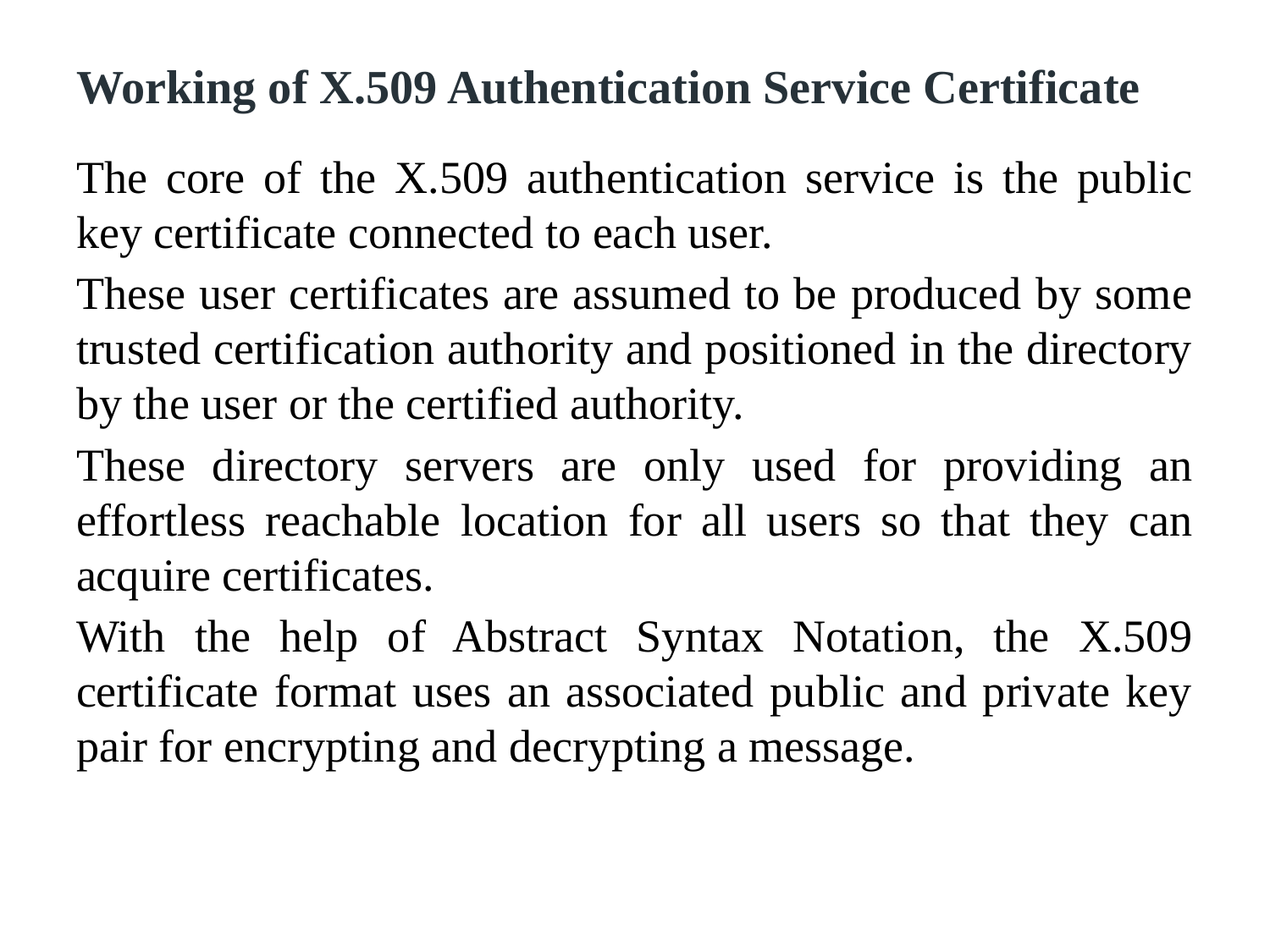

# Working of X.509 Authentication Service Certificate
The core of the X.509 authentication service is the public key certificate connected to each user.
These user certificates are assumed to be produced by some trusted certification authority and positioned in the directory by the user or the certified authority.
These directory servers are only used for providing an effortless reachable location for all users so that they can acquire certificates.
With the help of Abstract Syntax Notation, the X.509 certificate format uses an associated public and private key pair for encrypting and decrypting a message.